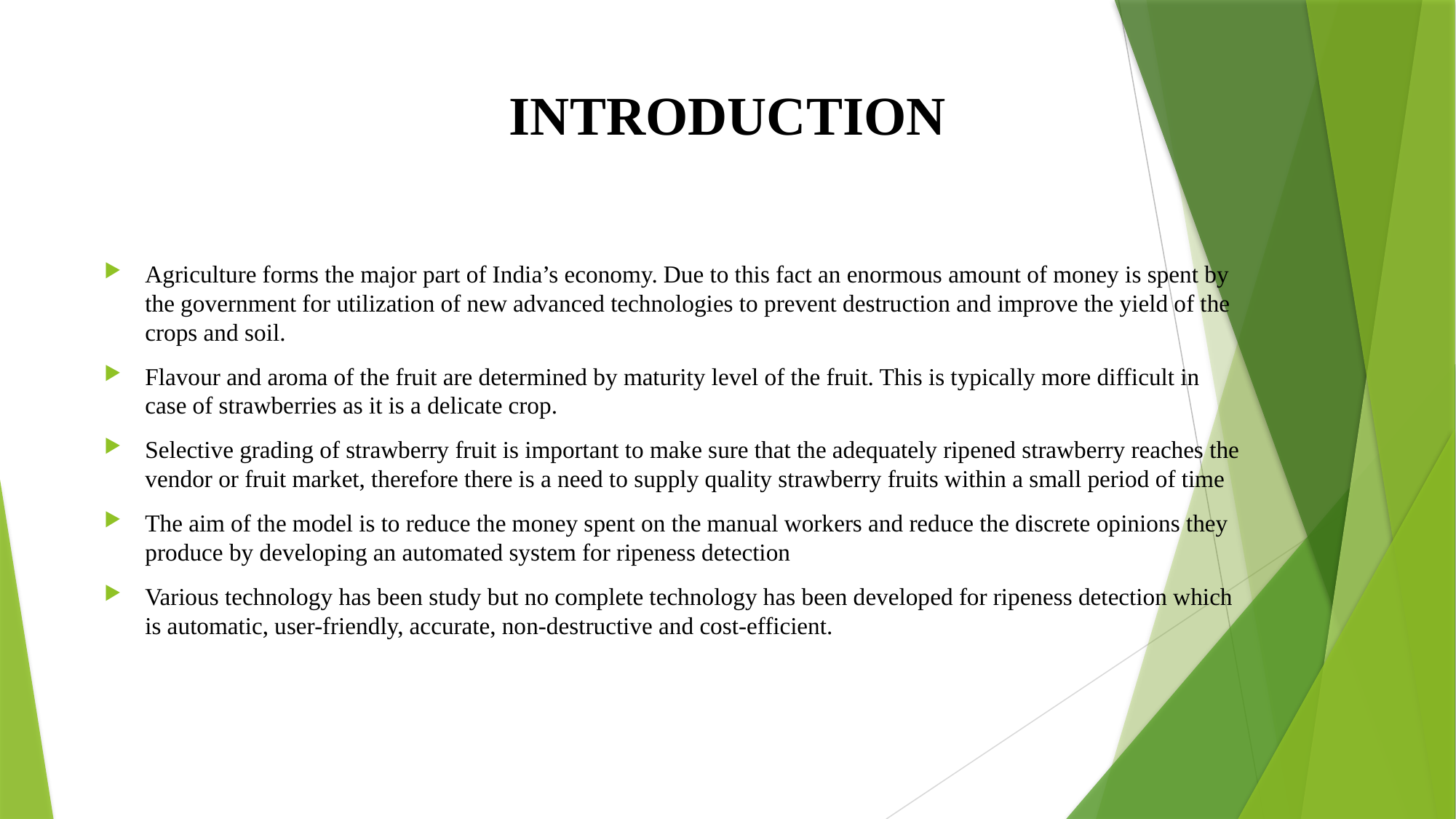

# INTRODUCTION
Agriculture forms the major part of India’s economy. Due to this fact an enormous amount of money is spent by the government for utilization of new advanced technologies to prevent destruction and improve the yield of the crops and soil.
Flavour and aroma of the fruit are determined by maturity level of the fruit. This is typically more difficult in case of strawberries as it is a delicate crop.
Selective grading of strawberry fruit is important to make sure that the adequately ripened strawberry reaches the vendor or fruit market, therefore there is a need to supply quality strawberry fruits within a small period of time
The aim of the model is to reduce the money spent on the manual workers and reduce the discrete opinions they produce by developing an automated system for ripeness detection
Various technology has been study but no complete technology has been developed for ripeness detection which is automatic, user-friendly, accurate, non-destructive and cost-efficient.